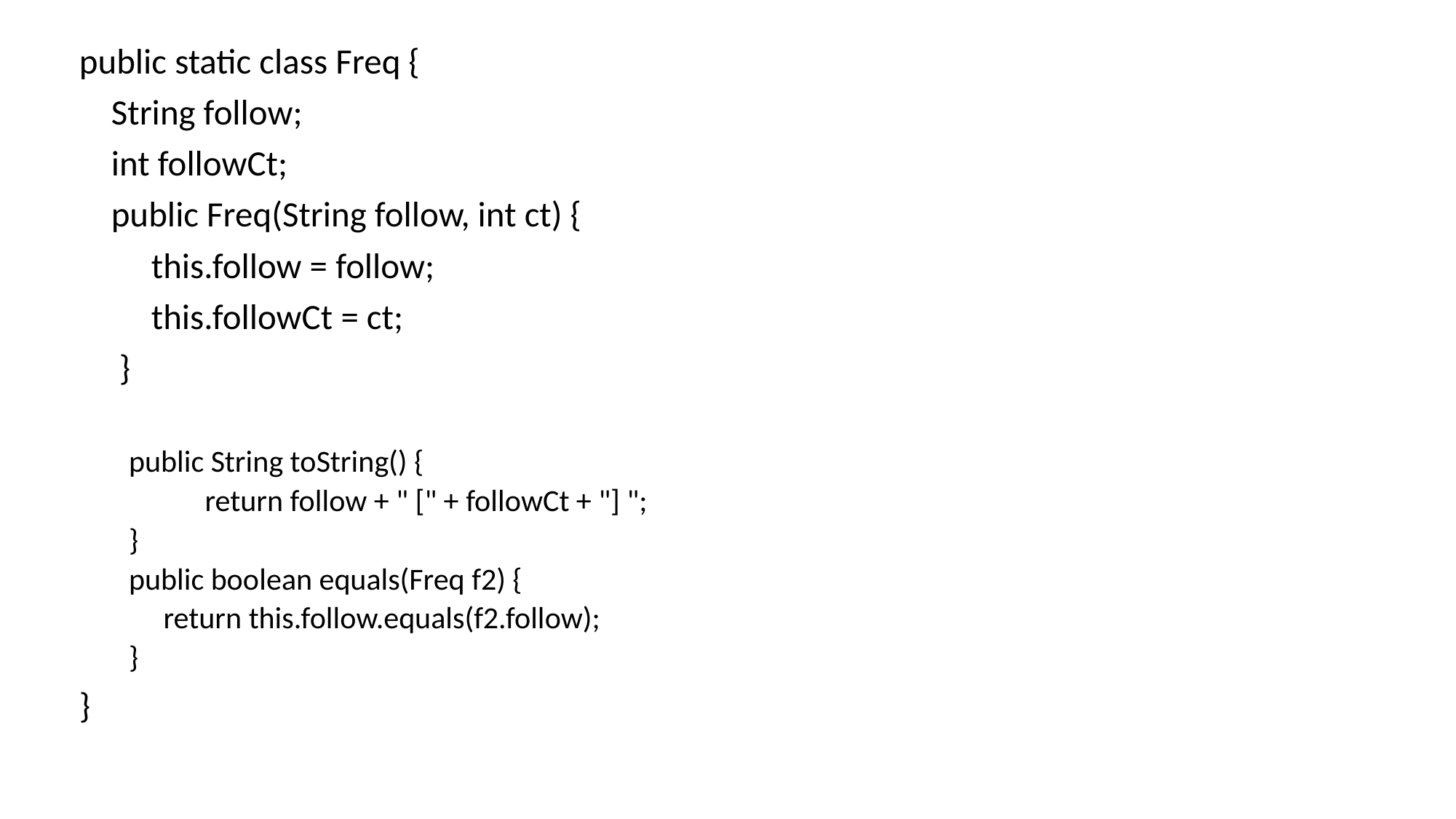

public static class Freq {
    String follow;
    int followCt;
    public Freq(String follow, int ct) {
         this.follow = follow;
         this.followCt = ct;
     }

public String toString() {
           return follow + " [" + followCt + "] ";
}
public boolean equals(Freq f2) {
     return this.follow.equals(f2.follow);
}
}